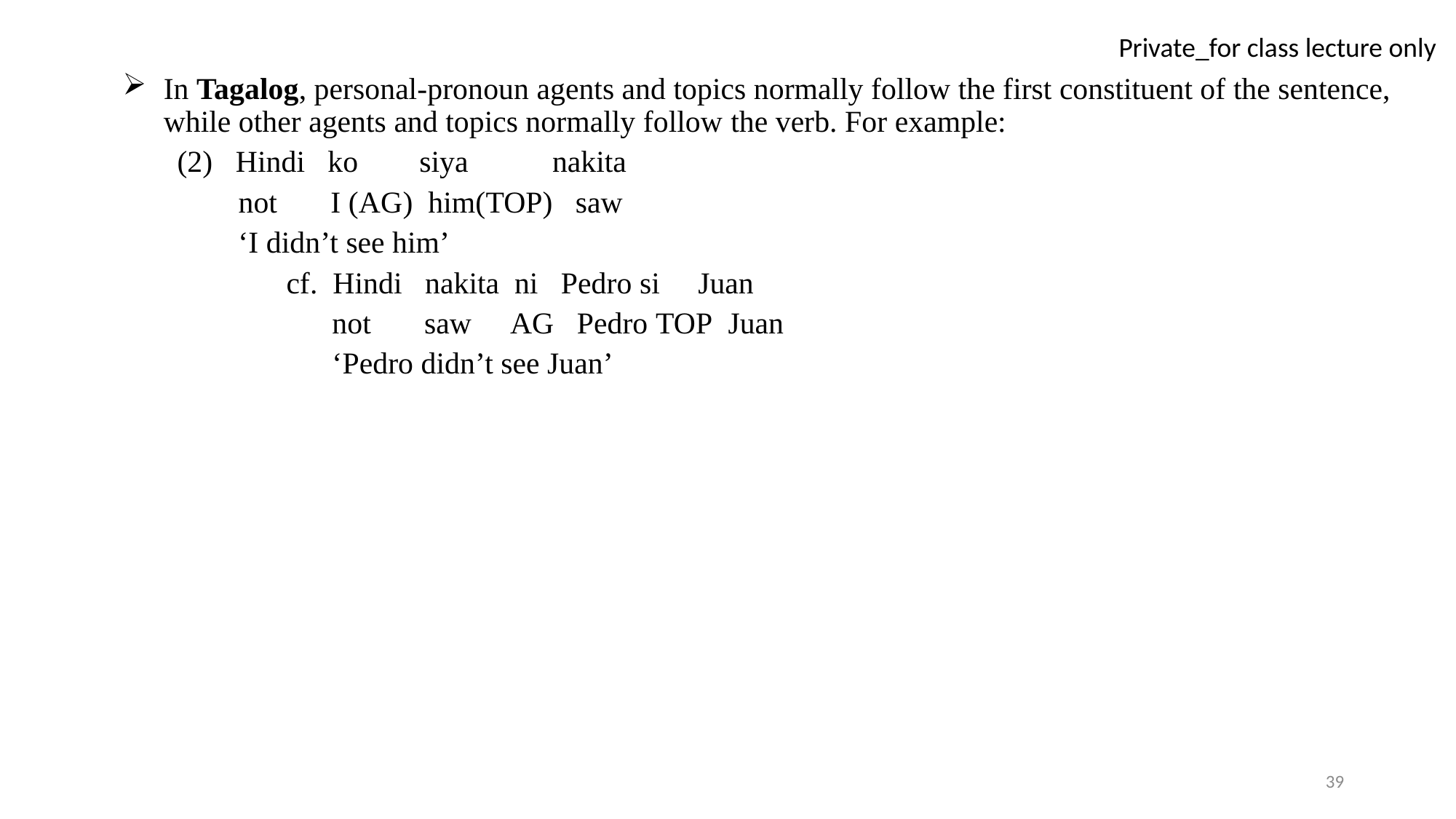

In Tagalog, personal-pronoun agents and topics normally follow the first constituent of the sentence, while other agents and topics normally follow the verb. For example:
(2)   Hindi   ko        siya           nakita
        not       I (ag)  him(top)   saw
        ‘I didn’t see him’
cf.  Hindi   nakita  ni   Pedro si     Juan
      not       saw     ag   Pedro top  Juan
      ‘Pedro didn’t see Juan’

39